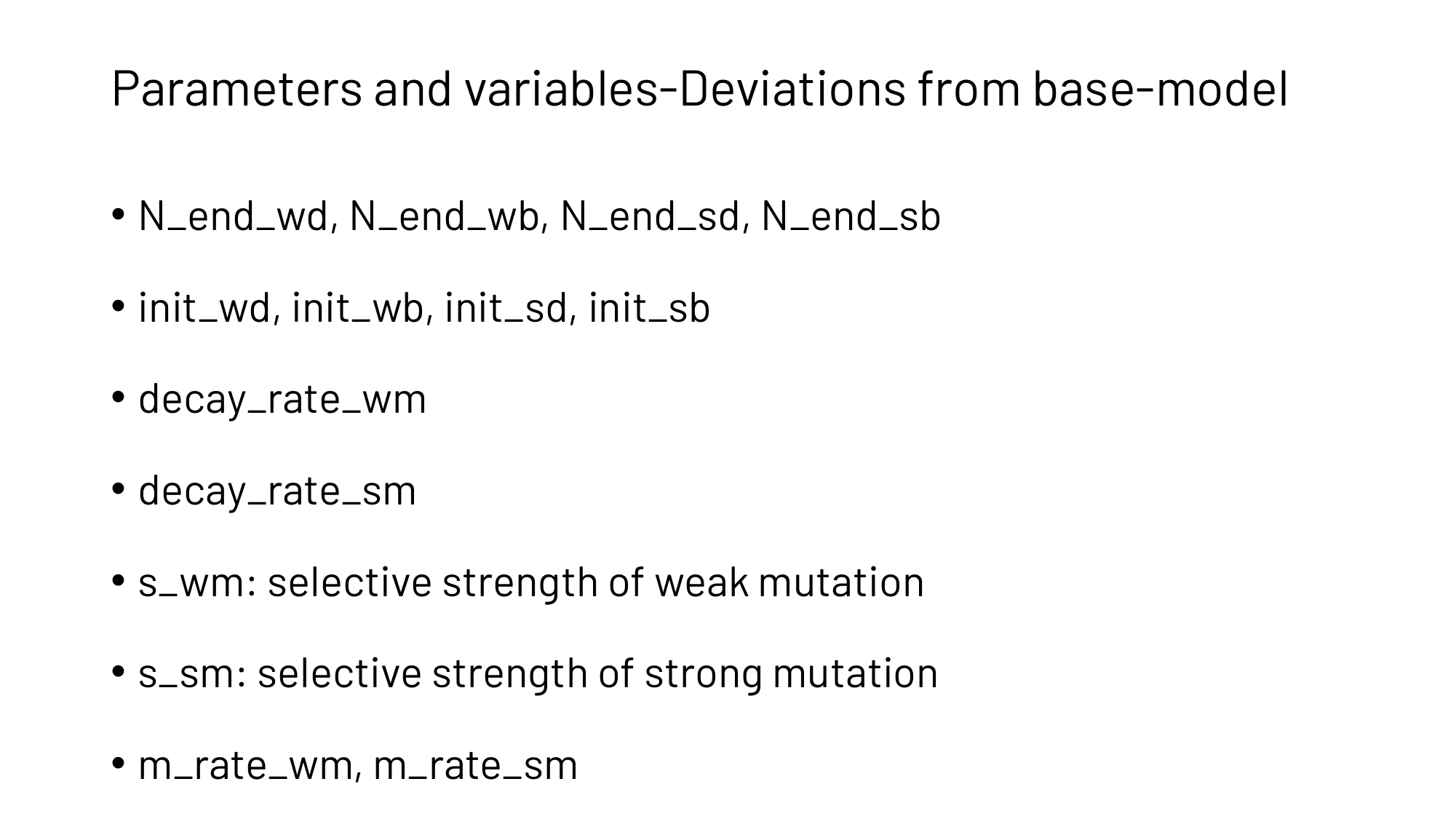

# Parameters and variables-Deviations from base-model
N_end_wd, N_end_wb, N_end_sd, N_end_sb
init_wd, init_wb, init_sd, init_sb
decay_rate_wm
decay_rate_sm
s_wm: selective strength of weak mutation
s_sm: selective strength of strong mutation
m_rate_wm, m_rate_sm